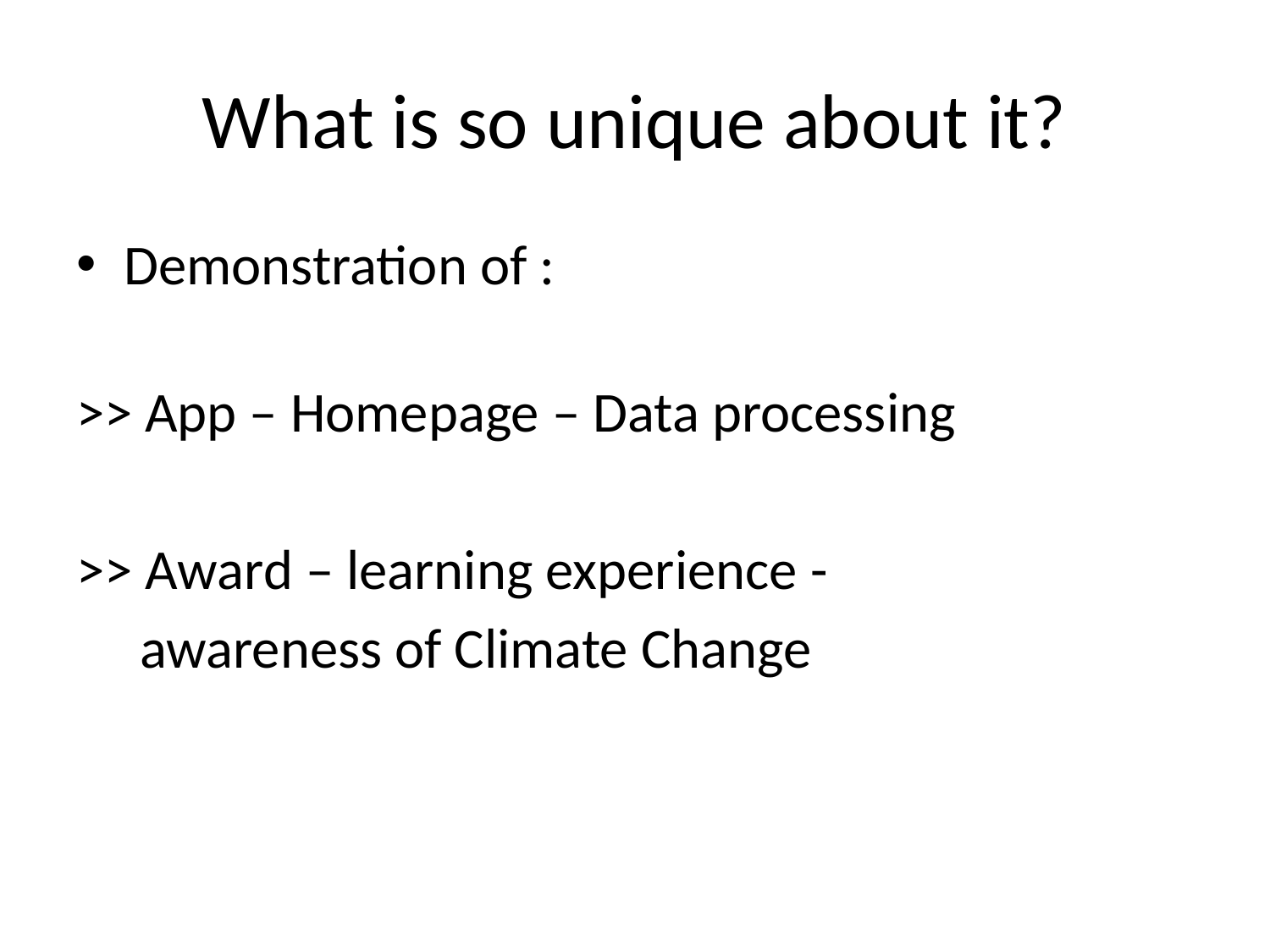

# What is so unique about it?
Demonstration of :
>> App – Homepage – Data processing

>> Award – learning experience -
     awareness of Climate Change